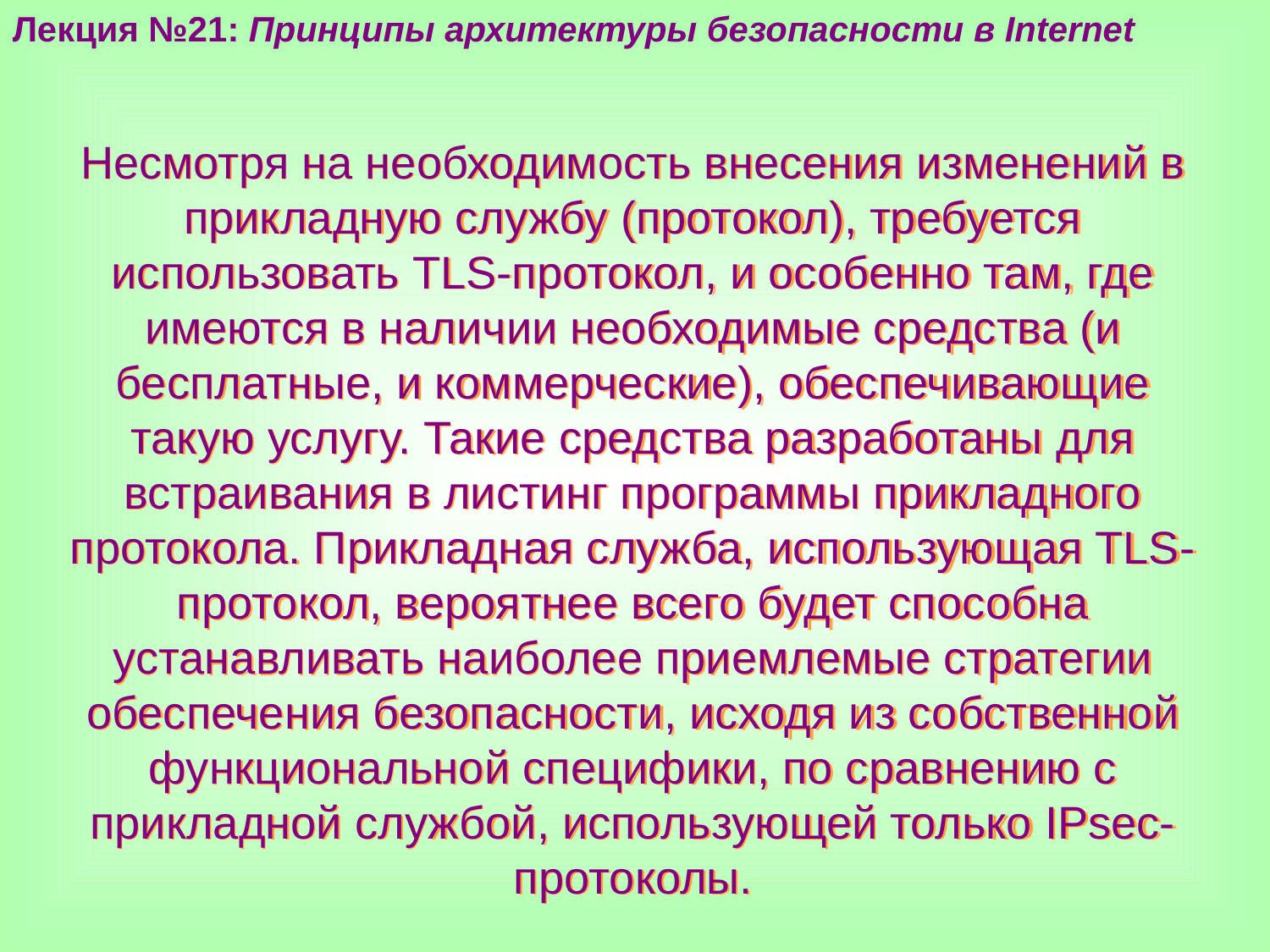

Лекция №21: Принципы архитектуры безопасности в Internet
Несмотря на необходимость внесения изменений в прикладную службу (протокол), требуется использовать TLS-протокол, и особенно там, где имеются в наличии необходимые средства (и бесплатные, и коммерческие), обеспечивающие такую услугу. Такие средства разработаны для встраивания в листинг программы прикладного протокола. Прикладная служба, использующая TLS-протокол, вероятнее всего будет способна устанавливать наиболее приемлемые стратегии обеспечения безопасности, исходя из собственной функциональной специфики, по сравнению с прикладной службой, использующей только IPsec-протоколы.